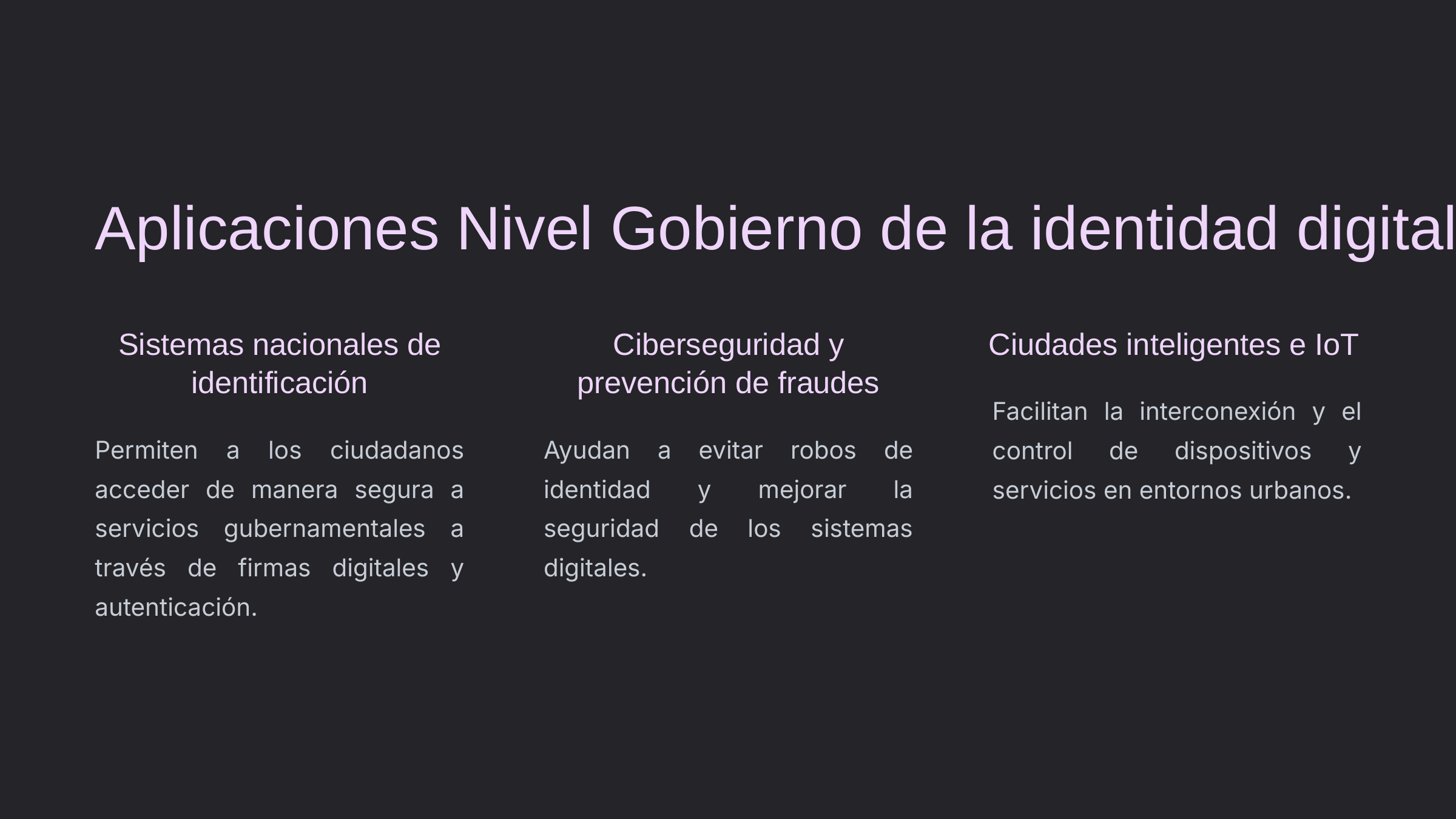

Aplicaciones Nivel Gobierno de la identidad digital
Sistemas nacionales de identificación
Ciberseguridad y prevención de fraudes
Ciudades inteligentes e IoT
Facilitan la interconexión y el control de dispositivos y servicios en entornos urbanos.
Permiten a los ciudadanos acceder de manera segura a servicios gubernamentales a través de firmas digitales y autenticación.
Ayudan a evitar robos de identidad y mejorar la seguridad de los sistemas digitales.